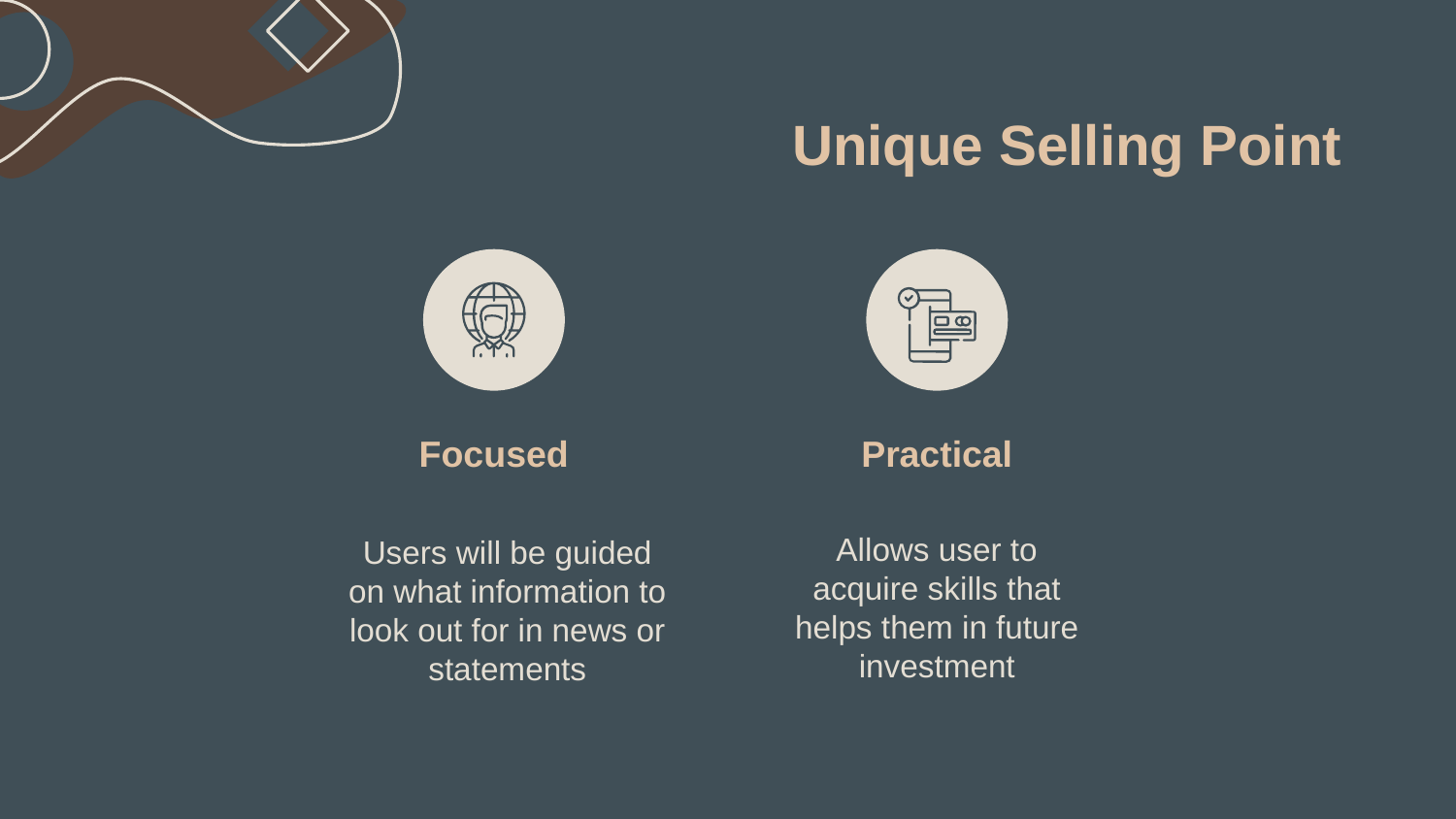

# Unique Selling Point

Focused
Practical
Allows user to acquire skills that helps them in future investment
Users will be guided on what information to look out for in news or statements